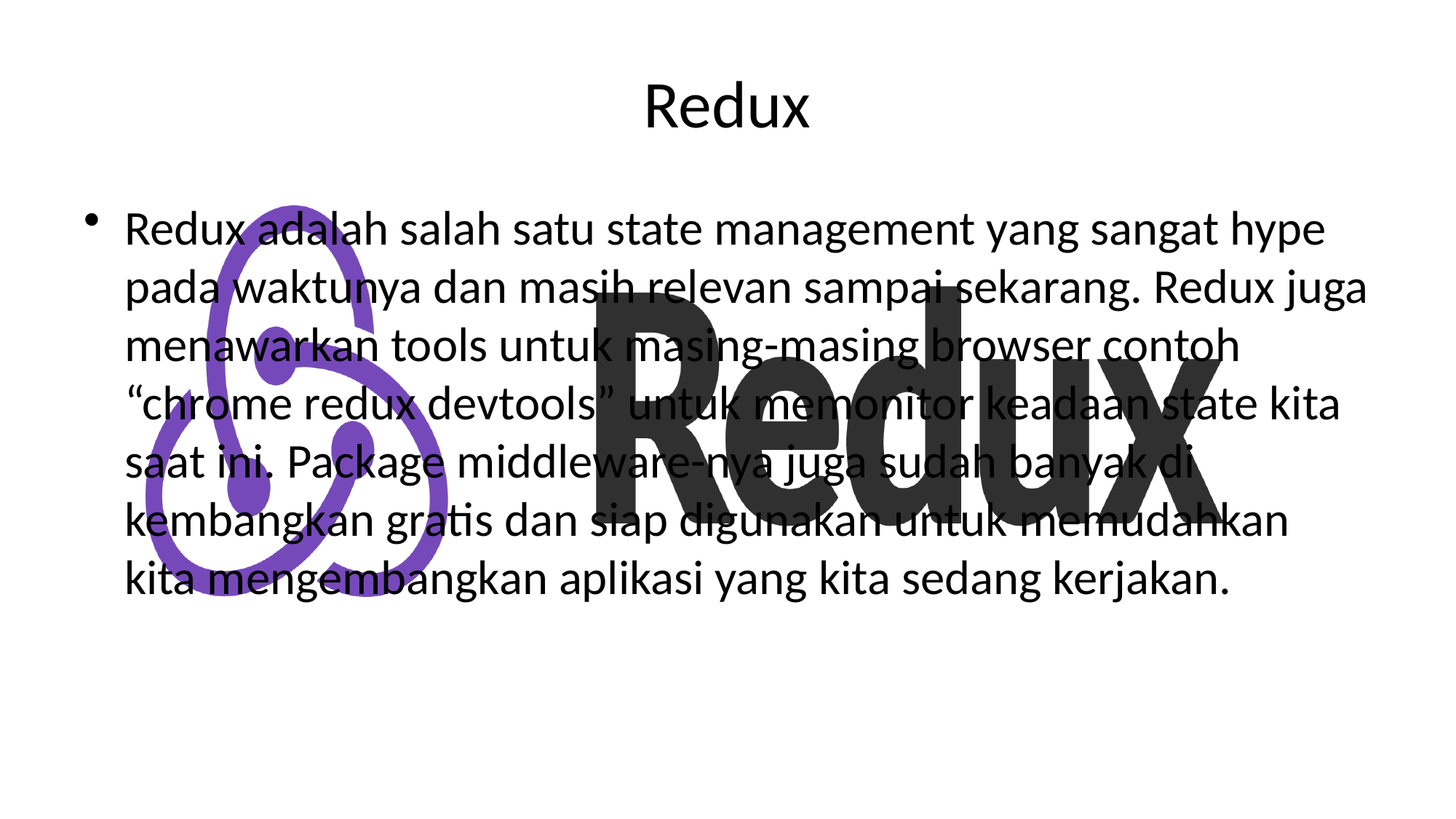

# Redux
Redux adalah salah satu state management yang sangat hype pada waktunya dan masih relevan sampai sekarang. Redux juga menawarkan tools untuk masing-masing browser contoh “chrome redux devtools” untuk memonitor keadaan state kita saat ini. Package middleware-nya juga sudah banyak di kembangkan gratis dan siap digunakan untuk memudahkan kita mengembangkan aplikasi yang kita sedang kerjakan.